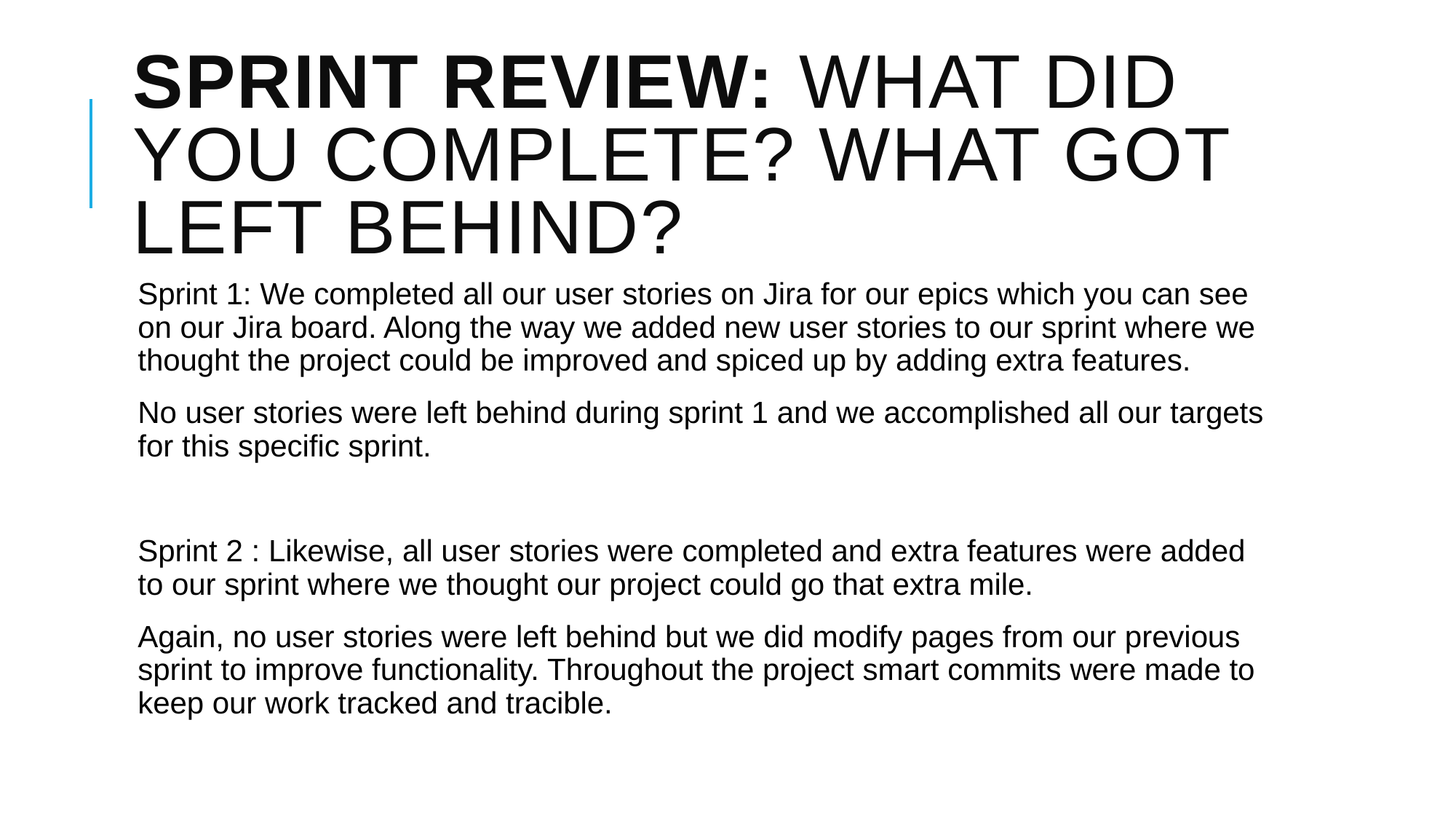

# Sprint review: What did you complete? What got left behind?
Sprint 1: We completed all our user stories on Jira for our epics which you can see on our Jira board. Along the way we added new user stories to our sprint where we thought the project could be improved and spiced up by adding extra features.
No user stories were left behind during sprint 1 and we accomplished all our targets for this specific sprint.

Sprint 2 : Likewise, all user stories were completed and extra features were added to our sprint where we thought our project could go that extra mile.
Again, no user stories were left behind but we did modify pages from our previous sprint to improve functionality. Throughout the project smart commits were made to keep our work tracked and tracible.